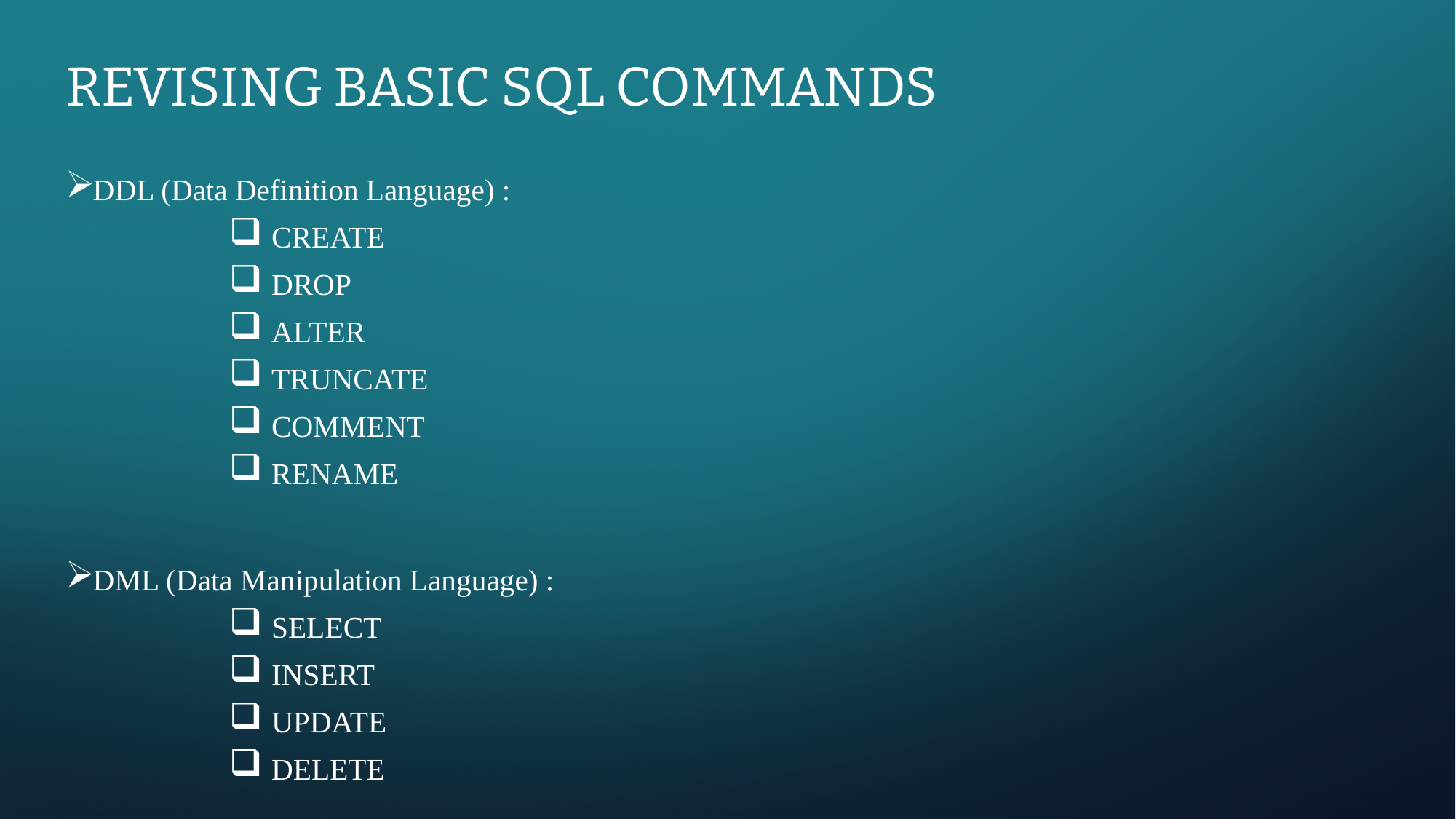

# Revising Basic SQL Commands
DDL (Data Definition Language) :
  CREATE
  DROP
  ALTER
  TRUNCATE
  COMMENT
  RENAME

DML (Data Manipulation Language) :
  SELECT
  INSERT
  UPDATE
  DELETE